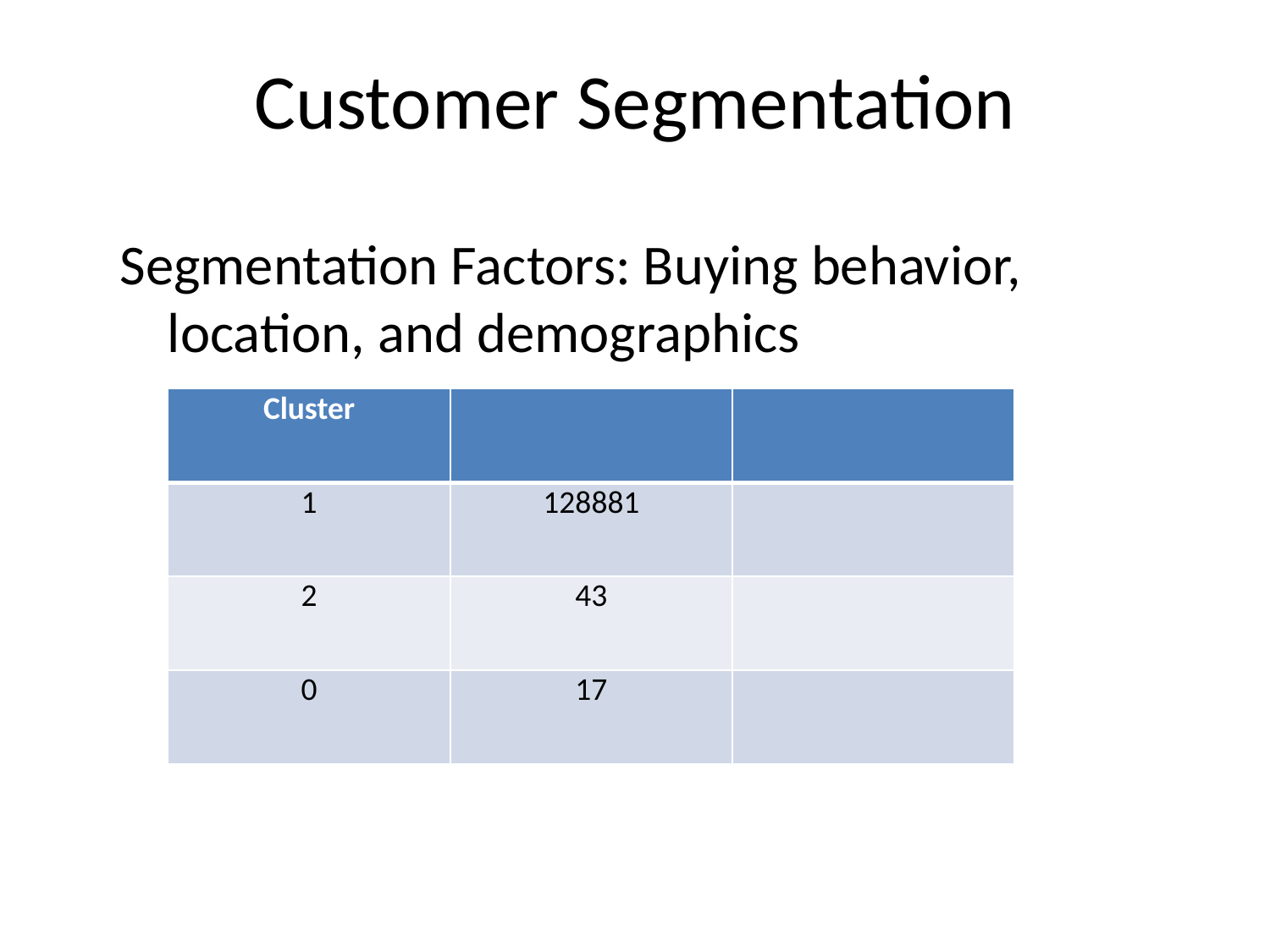

# Customer Segmentation
Segmentation Factors: Buying behavior, location, and demographics

| Cluster |  |  |
| --- | --- | --- |
| 1 | 128881 |  |
| 2 | 43 |  |
| 0 | 17 |  |